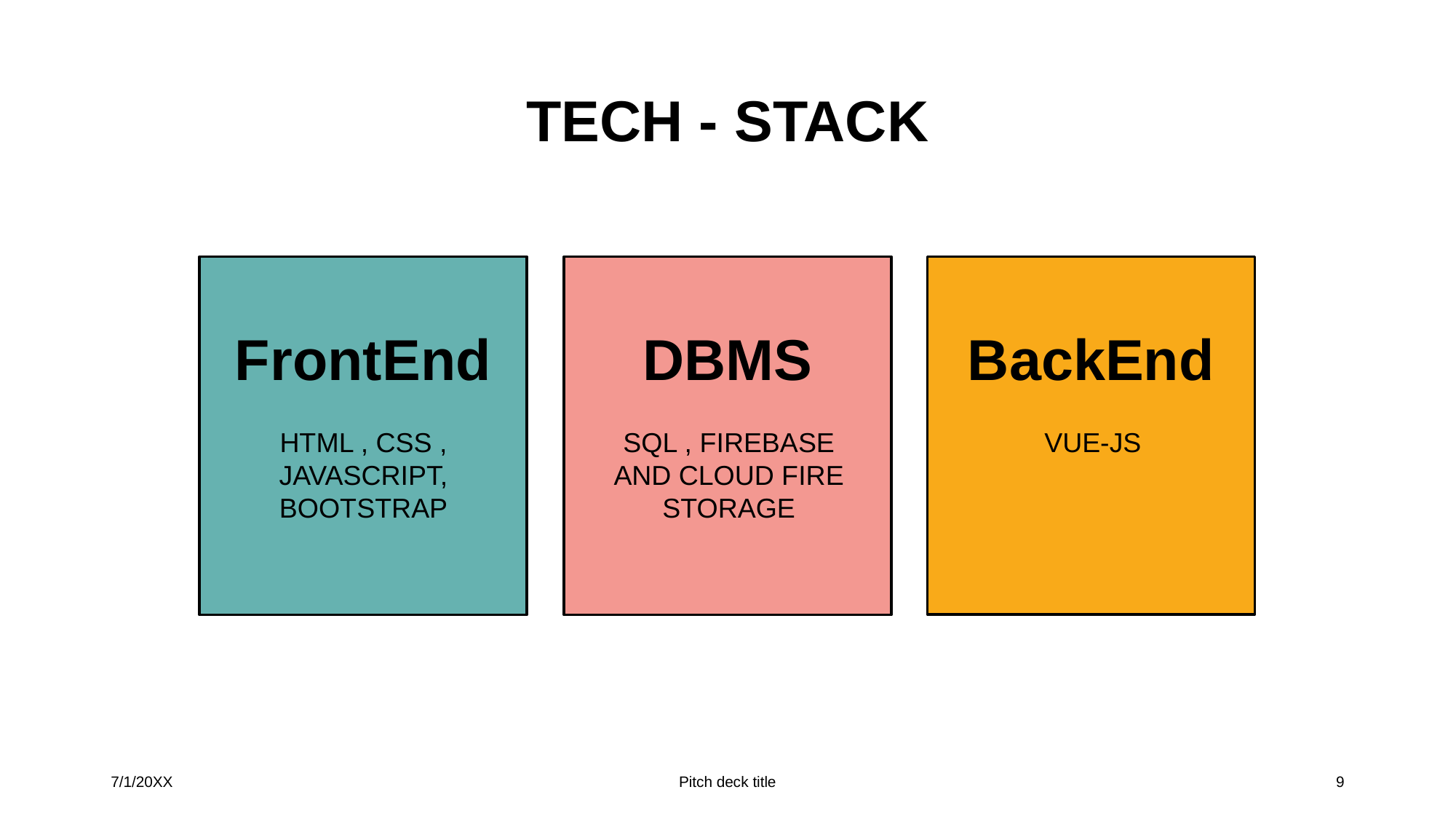

# Tech - Stack
FrontEnd
DBMS
BackEnd
HTML , CSS , JAVASCRIPT,
BOOTSTRAP
SQL , FIREBASE AND CLOUD FIRE STORAGE
VUE-JS

7/1/20XX
Pitch deck title
9